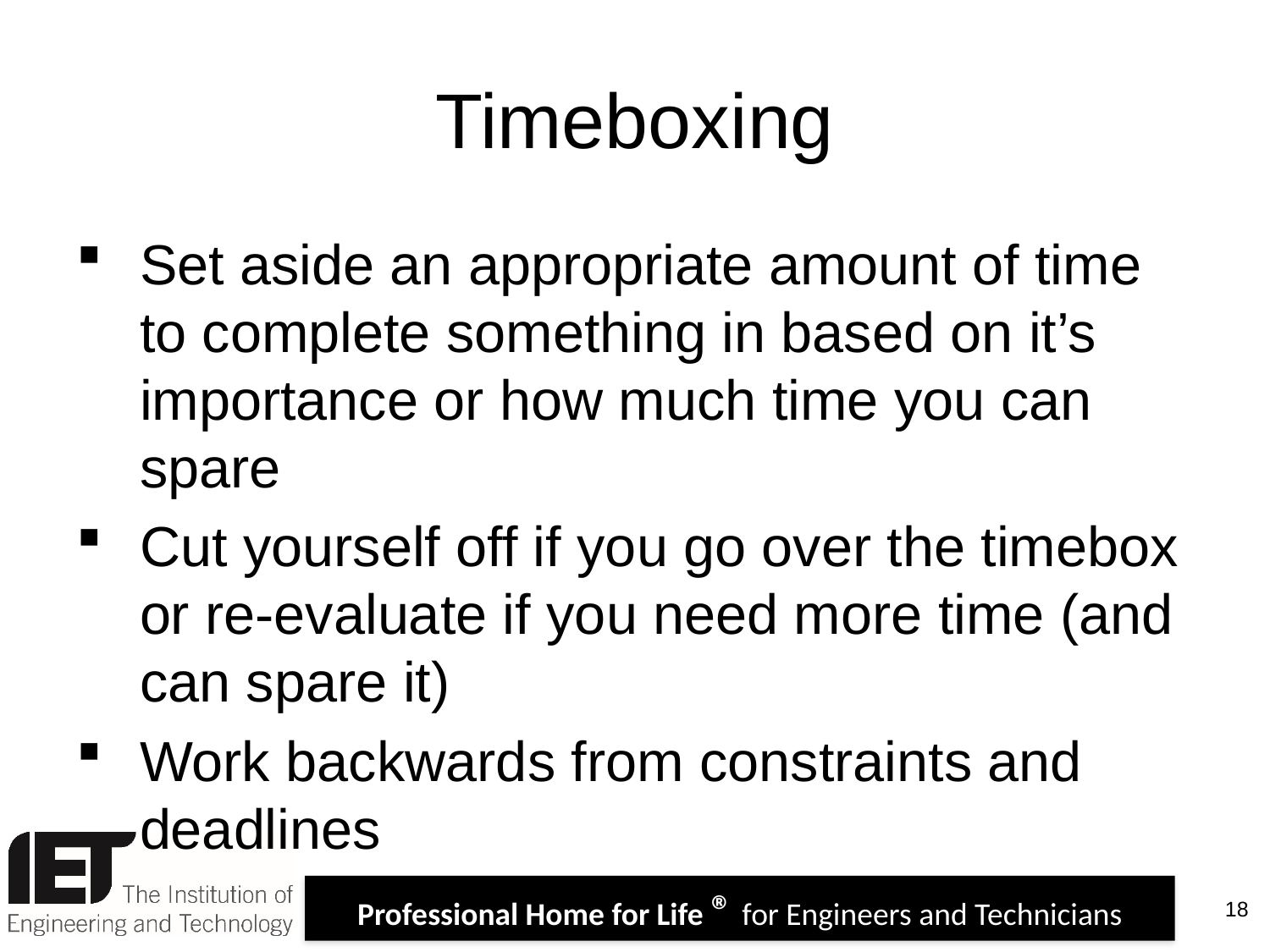

# Timeboxing
Set aside an appropriate amount of time to complete something in based on it’s importance or how much time you can spare
Cut yourself off if you go over the timebox or re-evaluate if you need more time (and can spare it)
Work backwards from constraints and deadlines
18